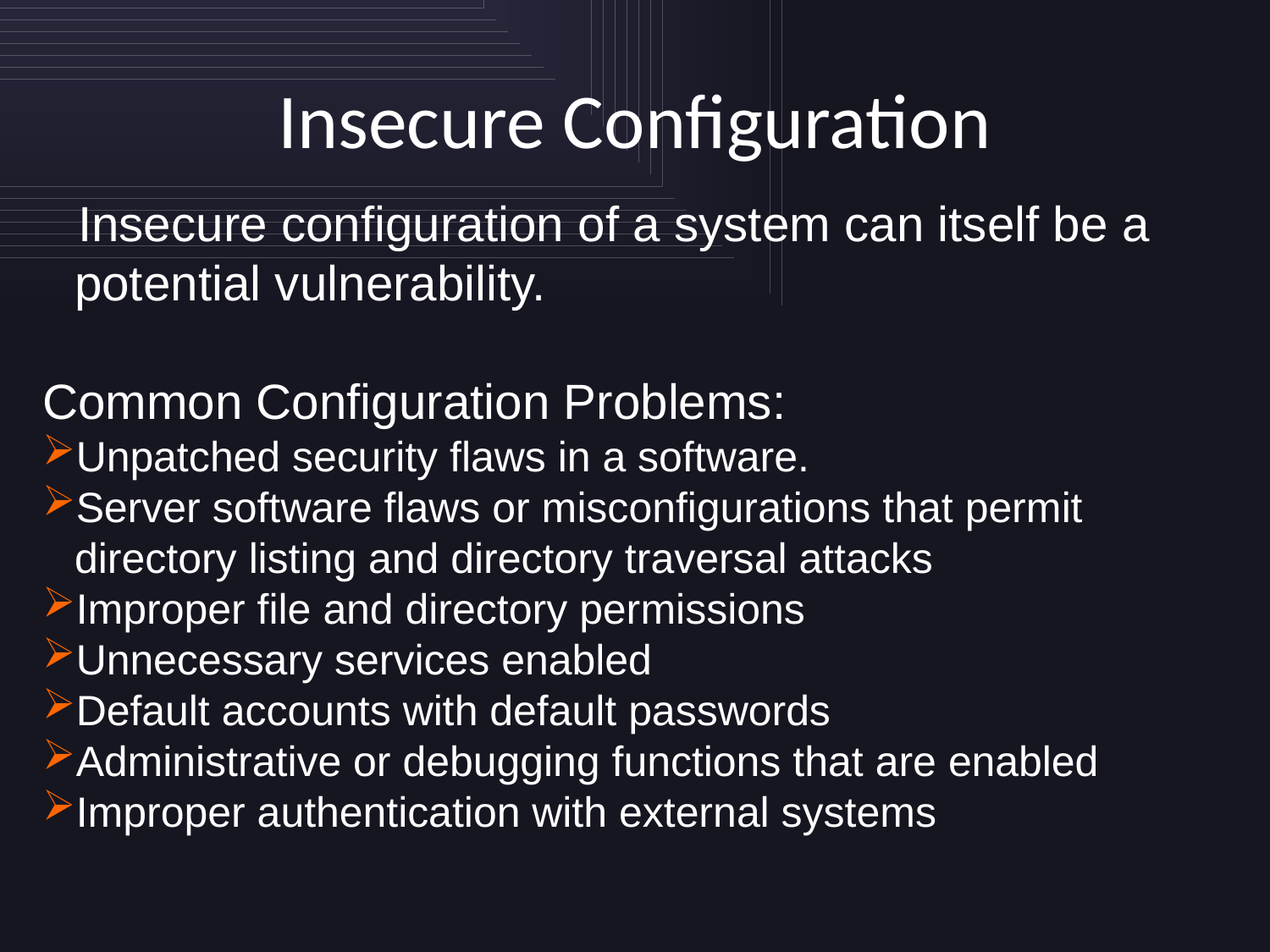

# Insecure Configuration
   Insecure configuration of a system can itself be a potential vulnerability.

Common Configuration Problems:
Unpatched security flaws in a software.
Server software flaws or misconfigurations that permit directory listing and directory traversal attacks
Improper file and directory permissions
Unnecessary services enabled
Default accounts with default passwords
Administrative or debugging functions that are enabled
Improper authentication with external systems